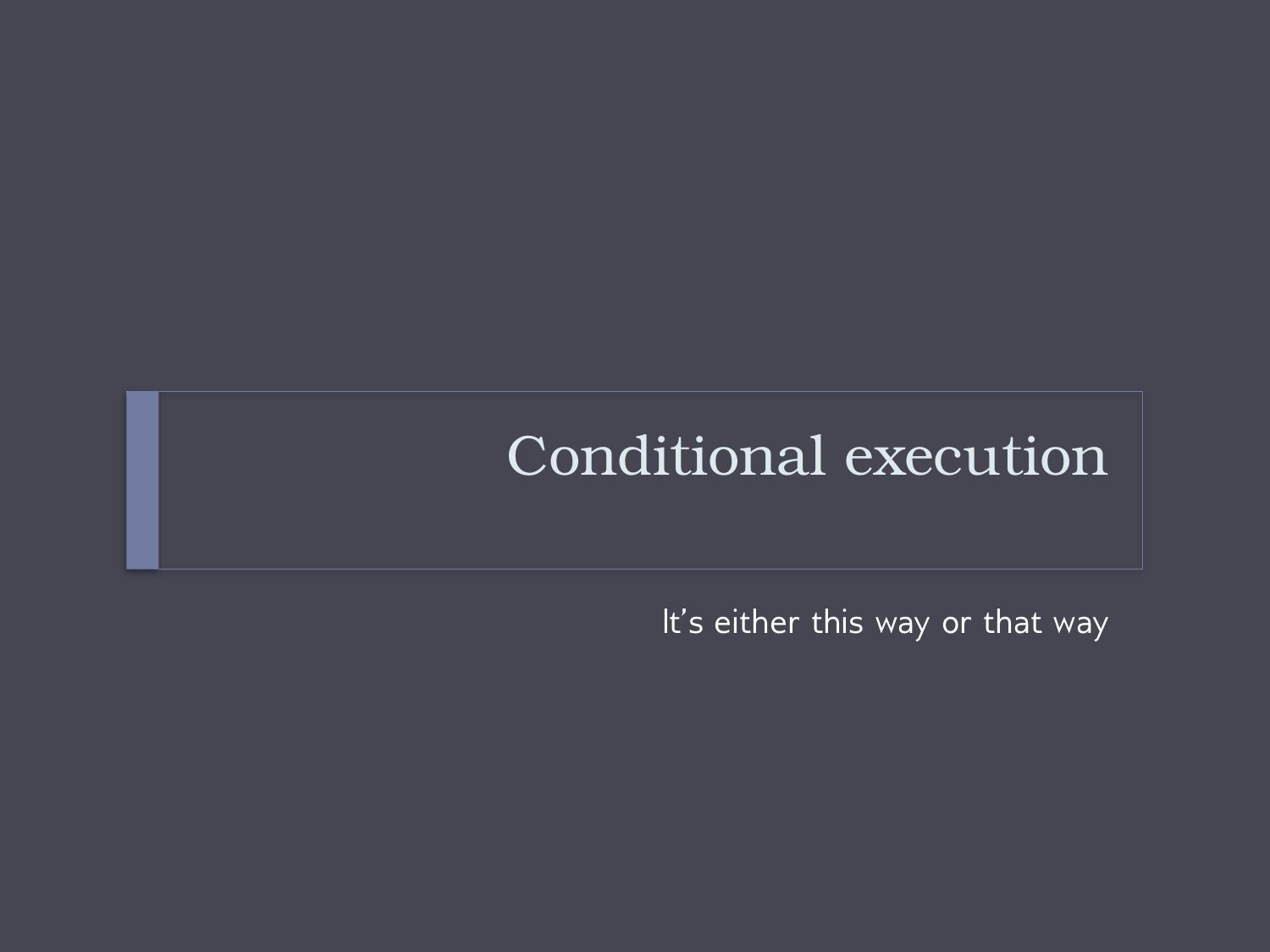

# Conditional execution
It’s either this way or that way